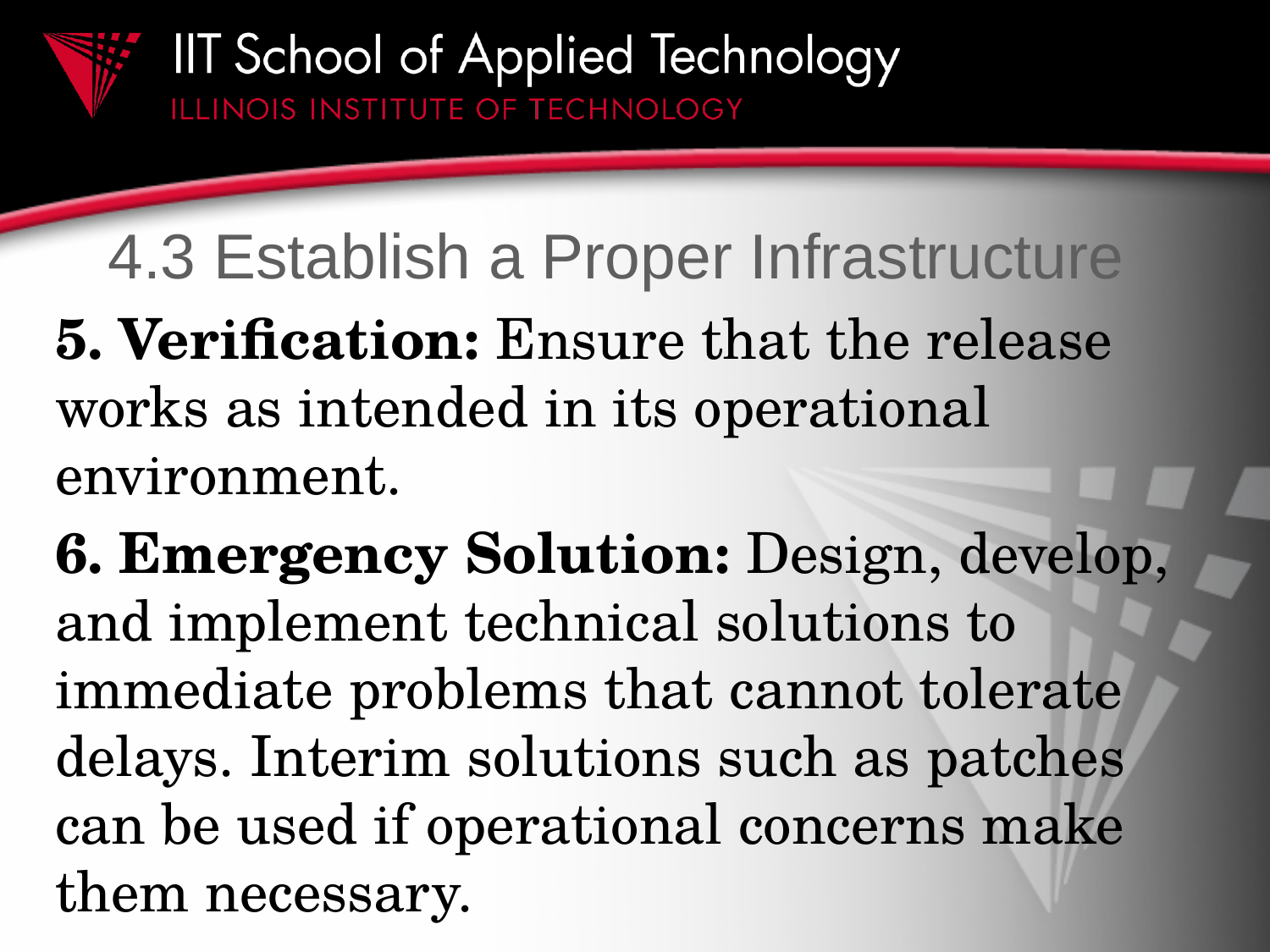

# 4.3 Establish a Proper Infrastructure
5. Verification: Ensure that the release works as intended in its operational environment.
6. Emergency Solution: Design, develop, and implement technical solutions to immediate problems that cannot tolerate delays. Interim solutions such as patches can be used if operational concerns make them necessary.